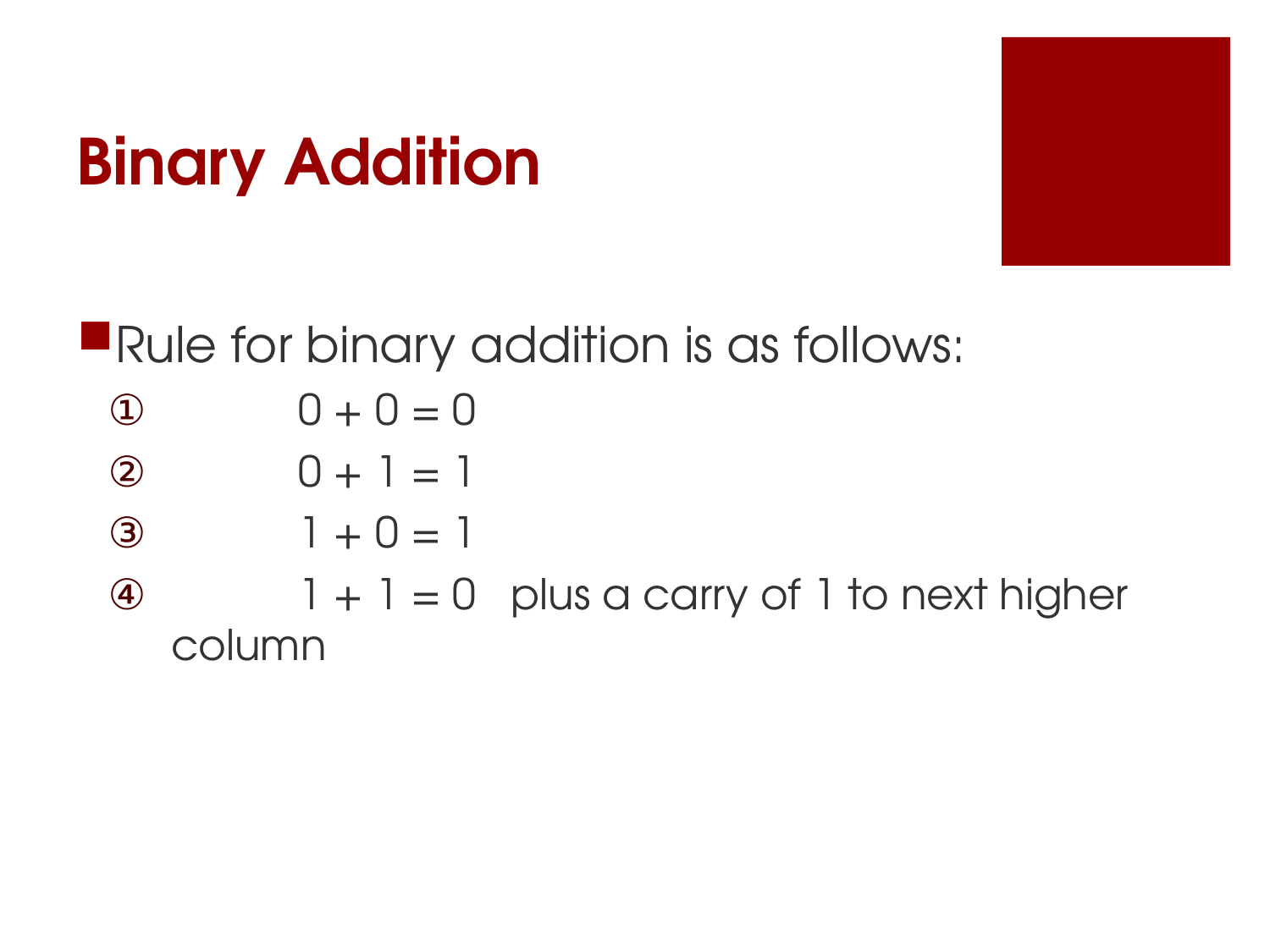

# Binary Addition
Rule for binary addition is as follows:
 	0 + 0 = 0
 	0 + 1 = 1
 	1 + 0 = 1
 	1 + 1 = 0   plus a carry of 1 to next higher column